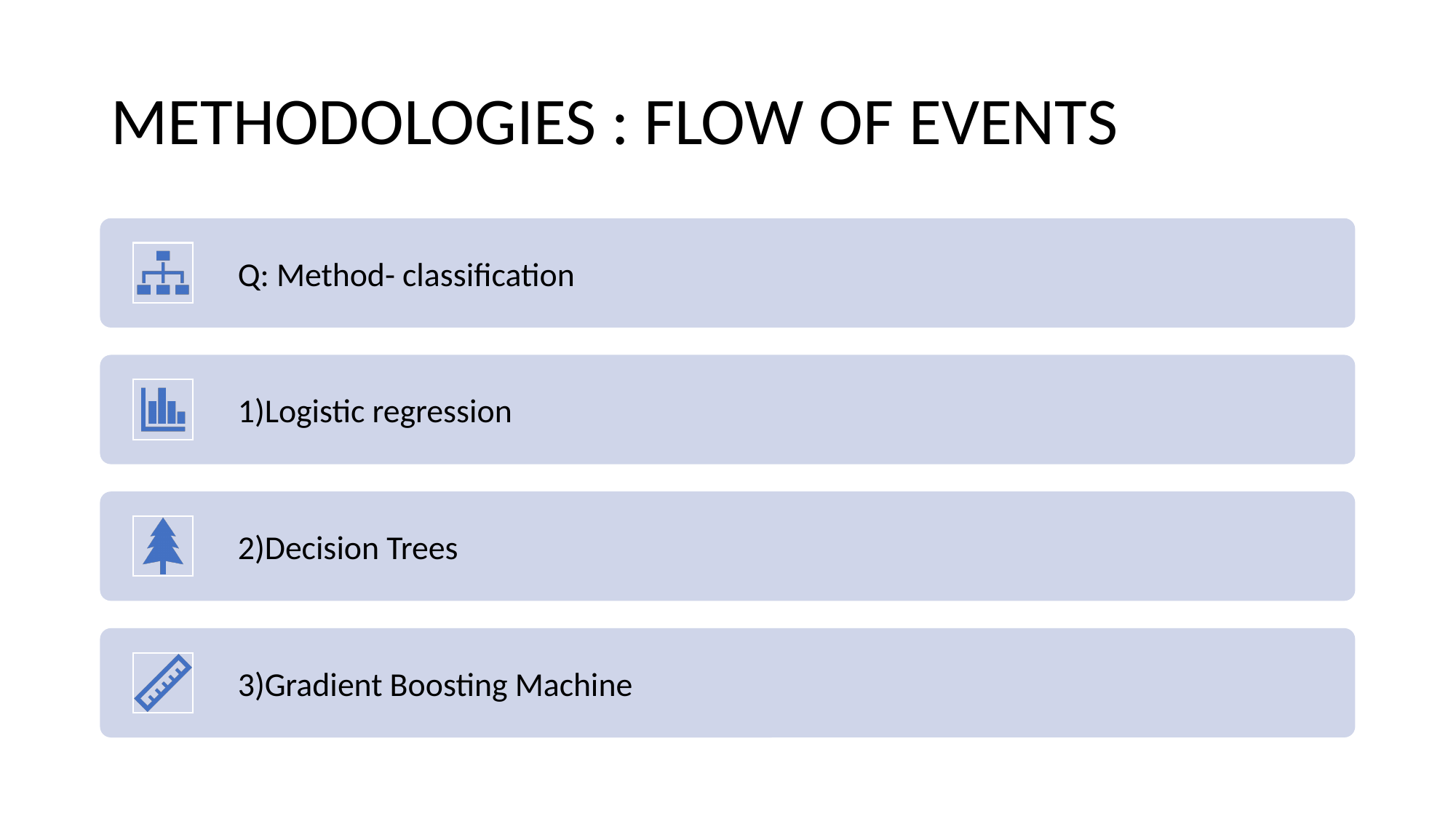

# METHODOLOGIES : FLOW OF EVENTS
Q: Method- classification
1)Logistic regression
2)Decision Trees
3)Gradient Boosting Machine